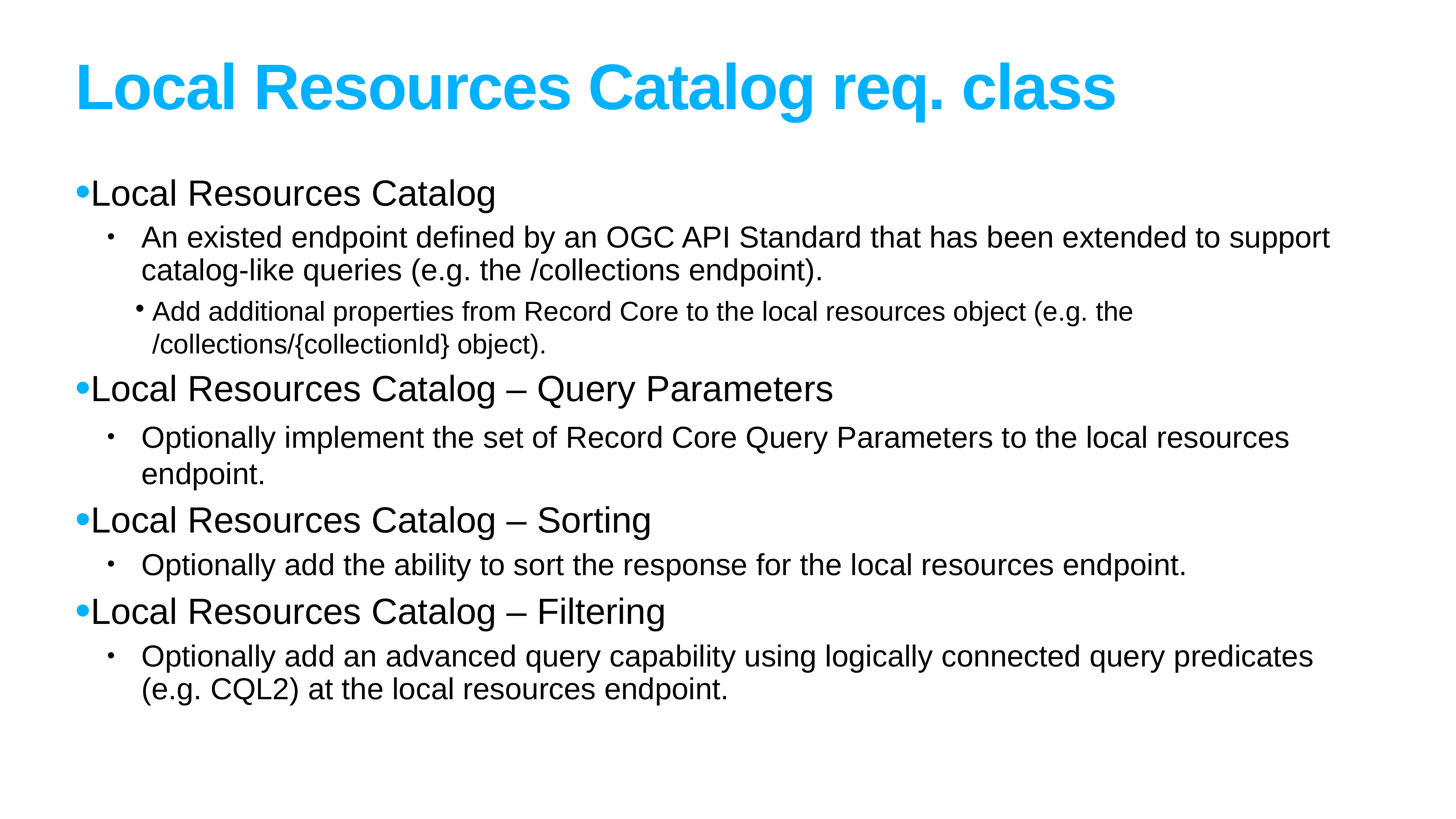

# Local Resources Catalog req. class
Local Resources Catalog
An existed endpoint defined by an OGC API Standard that has been extended to support catalog-like queries (e.g. the /collections endpoint).
Add additional properties from Record Core to the local resources object (e.g. the /collections/{collectionId} object).
Local Resources Catalog – Query Parameters
Optionally implement the set of Record Core Query Parameters to the local resources endpoint.
Local Resources Catalog – Sorting
Optionally add the ability to sort the response for the local resources endpoint.
Local Resources Catalog – Filtering
Optionally add an advanced query capability using logically connected query predicates (e.g. CQL2) at the local resources endpoint.